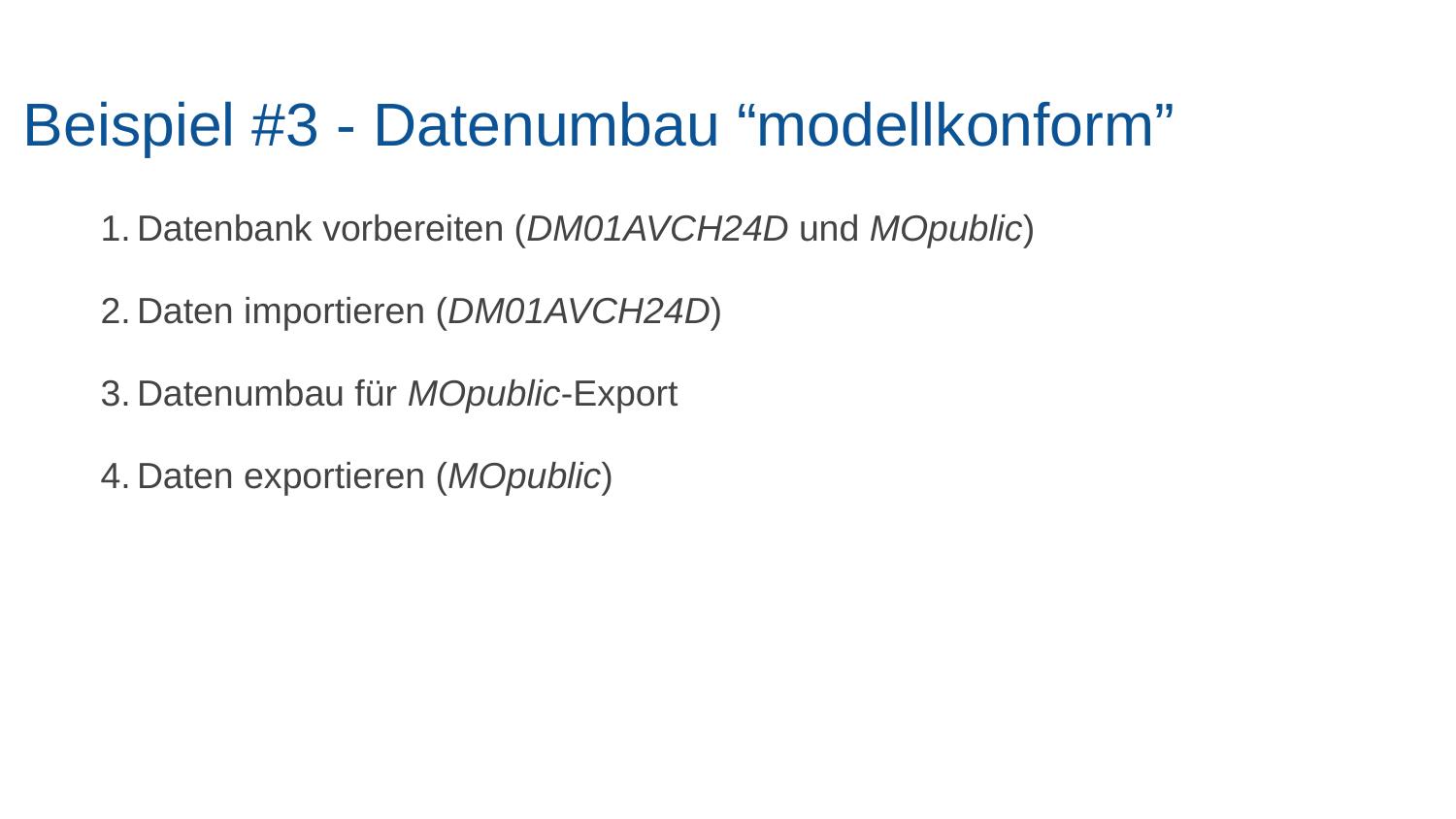

# Beispiel #3 - Datenumbau “modellkonform”
Datenbank vorbereiten (DM01AVCH24D und MOpublic)
Daten importieren (DM01AVCH24D)
Datenumbau für MOpublic-Export
Daten exportieren (MOpublic)